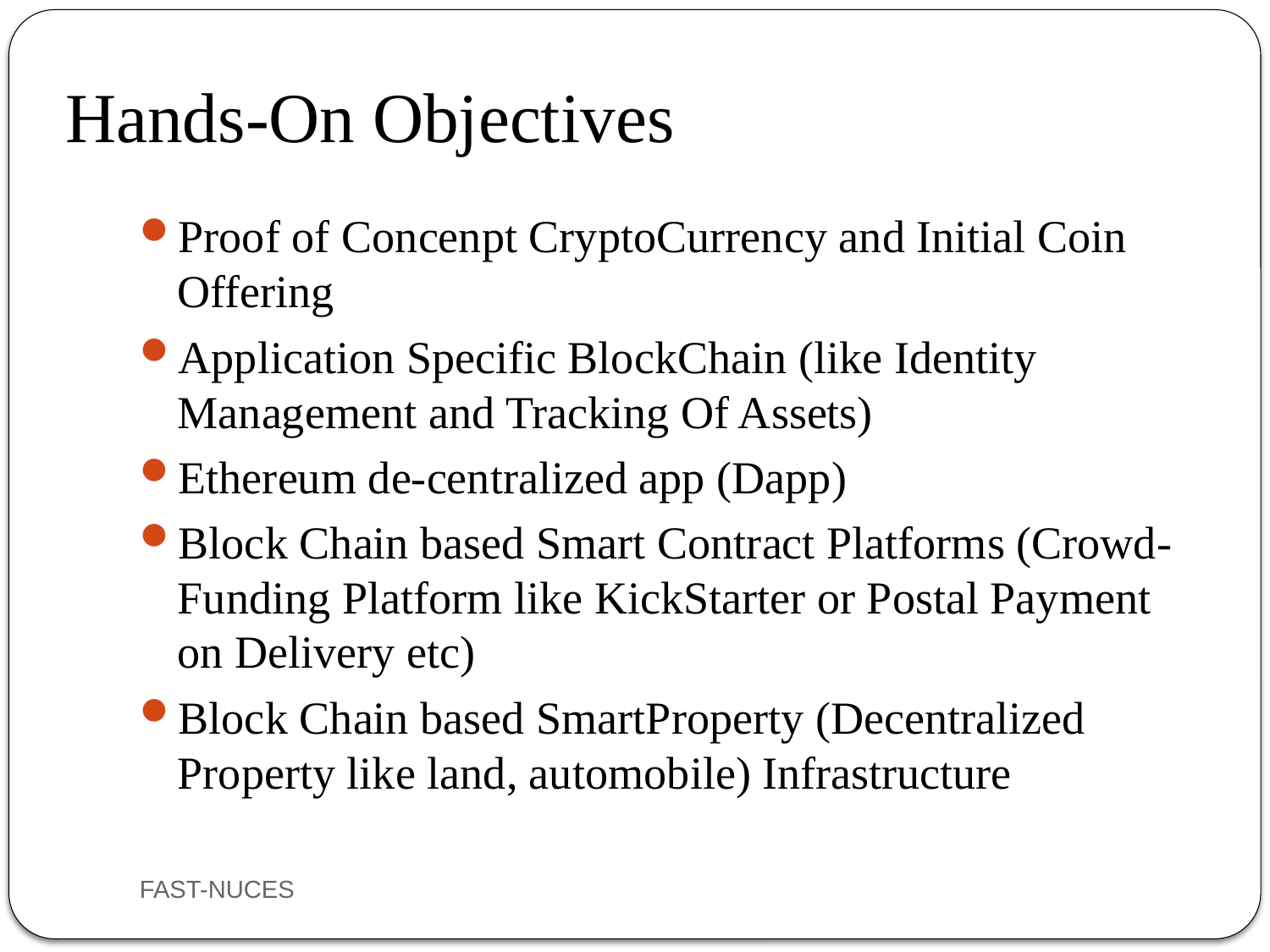

# Hands-On Objectives
Proof of Concenpt CryptoCurrency and Initial Coin Offering
Application Specific BlockChain (like Identity Management and Tracking Of Assets)
Ethereum de-centralized app (Dapp)
Block Chain based Smart Contract Platforms (Crowd-Funding Platform like KickStarter or Postal Payment on Delivery etc)
Block Chain based SmartProperty (Decentralized Property like land, automobile) Infrastructure
FAST-NUCES